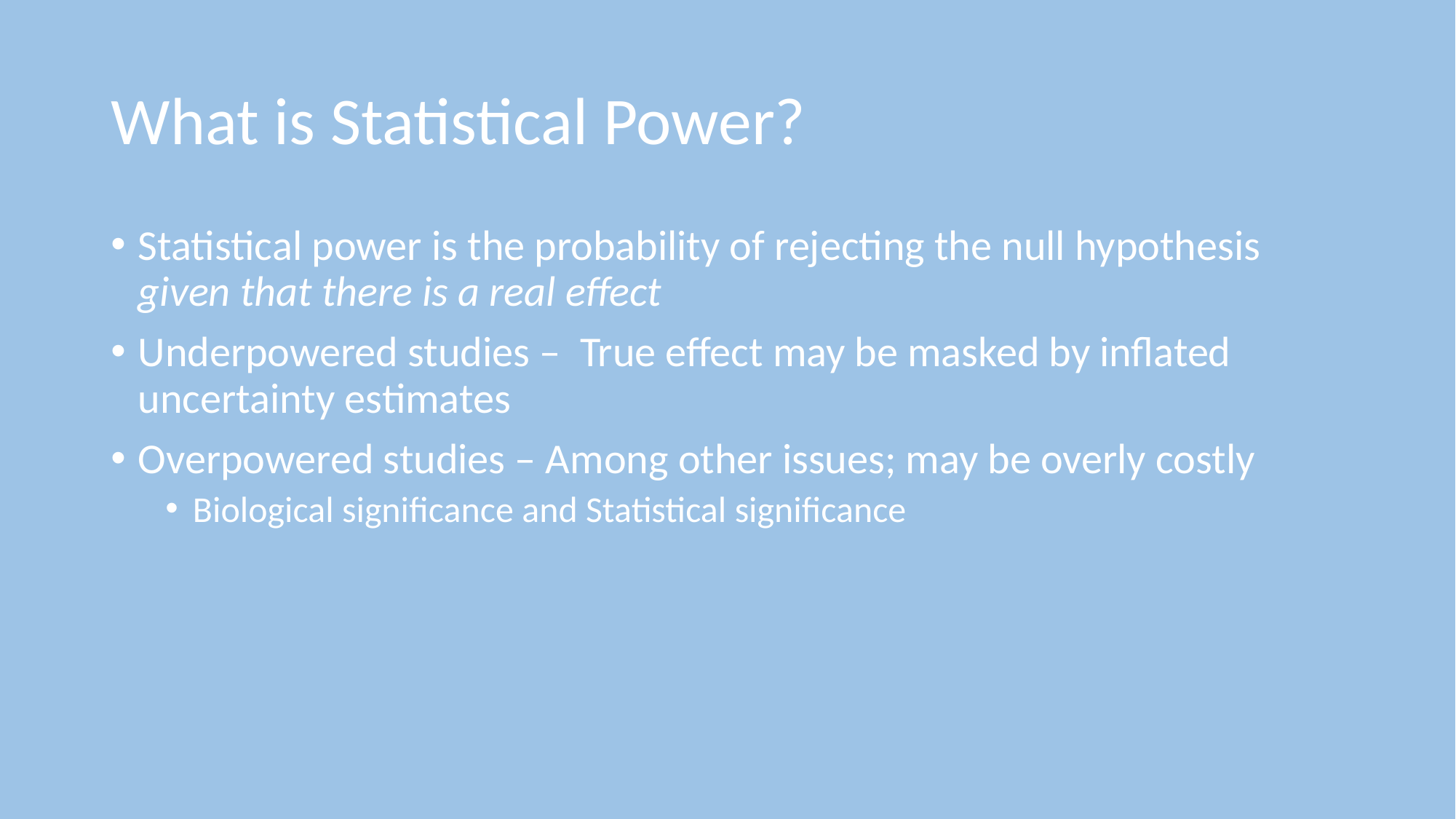

# What is Statistical Power?
Statistical power is the probability of rejecting the null hypothesis given that there is a real effect
Underpowered studies –  True effect may be masked by inflated uncertainty estimates
Overpowered studies – Among other issues; may be overly costly
Biological significance and Statistical significance